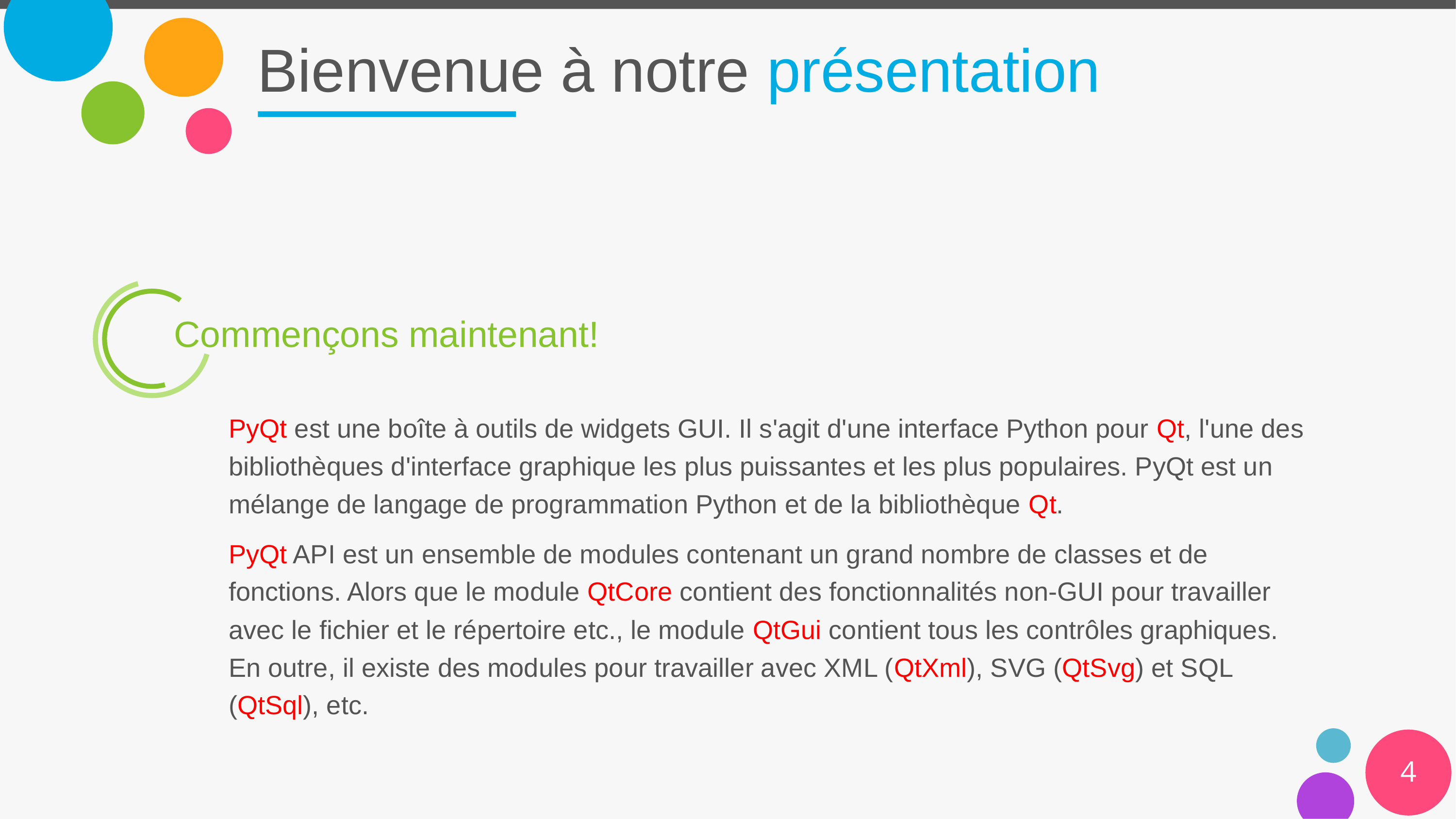

# Bienvenue à notre présentation
Commençons maintenant!
PyQt est une boîte à outils de widgets GUI. Il s'agit d'une interface Python pour Qt, l'une des bibliothèques d'interface graphique les plus puissantes et les plus populaires. PyQt est un mélange de langage de programmation Python et de la bibliothèque Qt.
PyQt API est un ensemble de modules contenant un grand nombre de classes et de fonctions. Alors que le module QtCore contient des fonctionnalités non-GUI pour travailler avec le fichier et le répertoire etc., le module QtGui contient tous les contrôles graphiques. En outre, il existe des modules pour travailler avec XML (QtXml), SVG (QtSvg) et SQL (QtSql), etc.
4